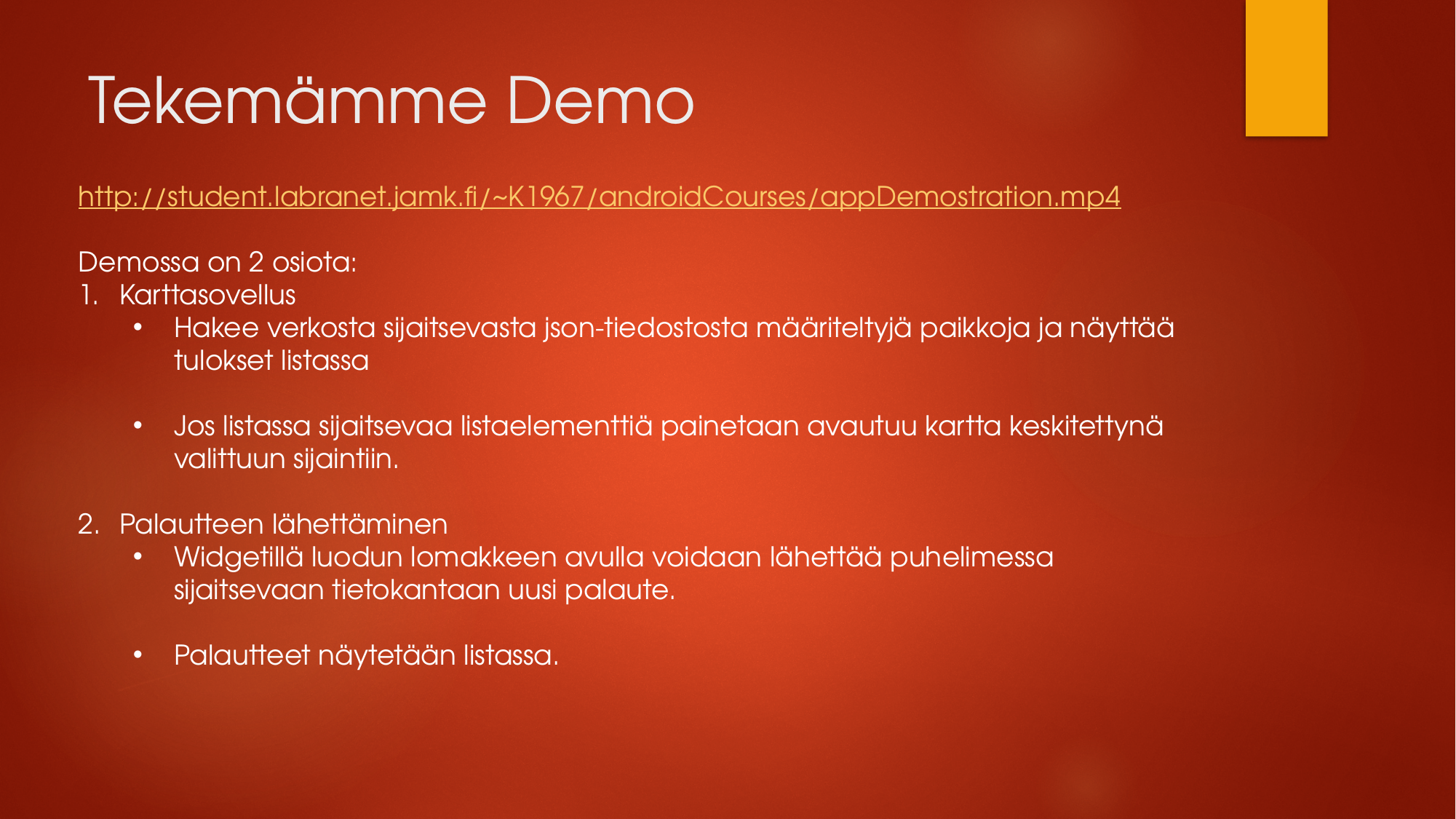

# Tekemämme Demo
http://student.labranet.jamk.fi/~K1967/androidCourses/appDemostration.mp4

Demossa on 2 osiota:
Karttasovellus
Hakee verkosta sijaitsevasta json-tiedostosta määriteltyjä paikkoja ja näyttää tulokset listassa

Jos listassa sijaitsevaa listaelementtiä painetaan avautuu kartta keskitettynä valittuun sijaintiin.

Palautteen lähettäminen
Widgetillä luodun lomakkeen avulla voidaan lähettää puhelimessa sijaitsevaan tietokantaan uusi palaute.

Palautteet näytetään listassa.